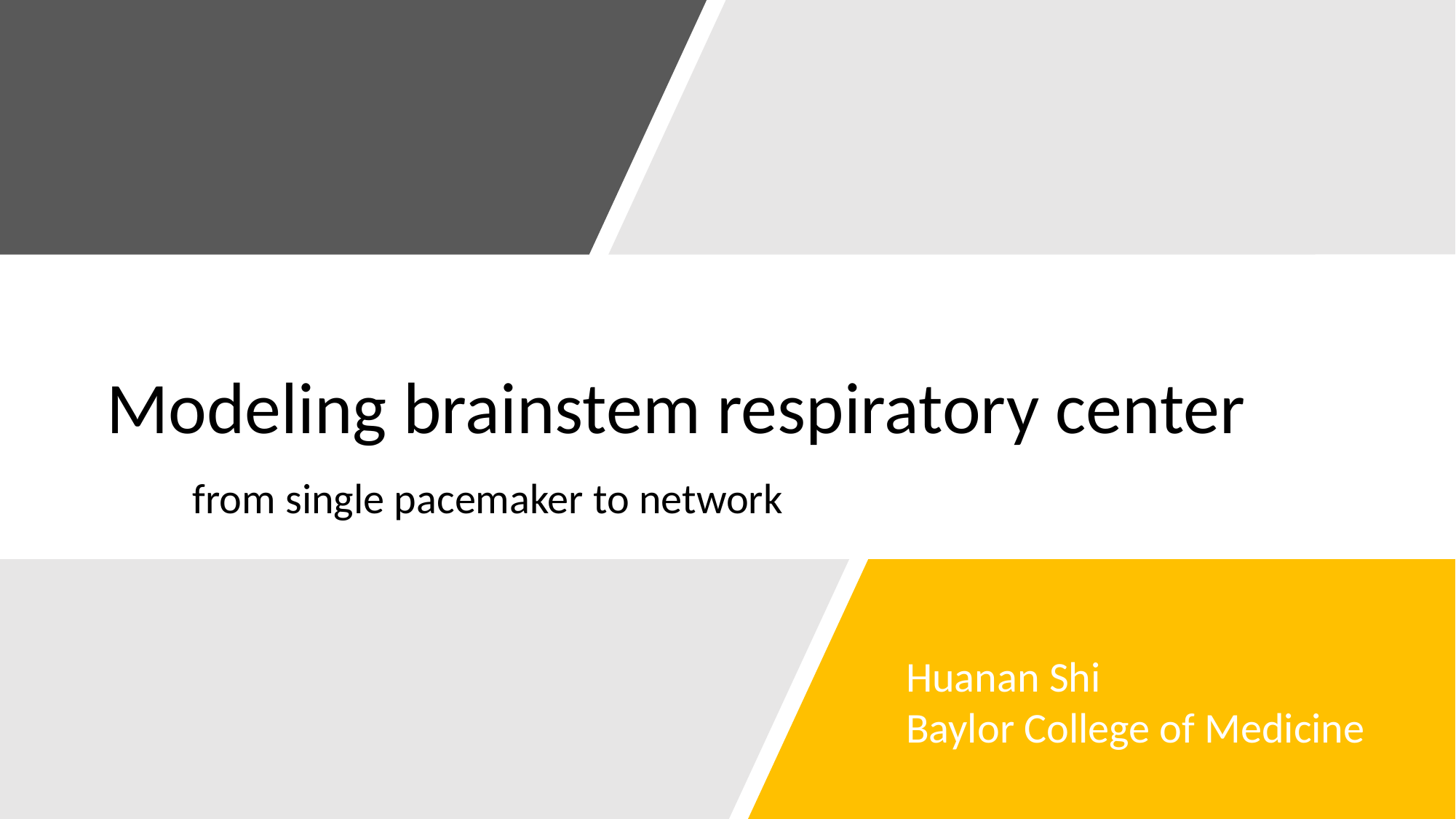

# Modeling brainstem respiratory center
from single pacemaker to network

Huanan Shi
Baylor College of Medicine